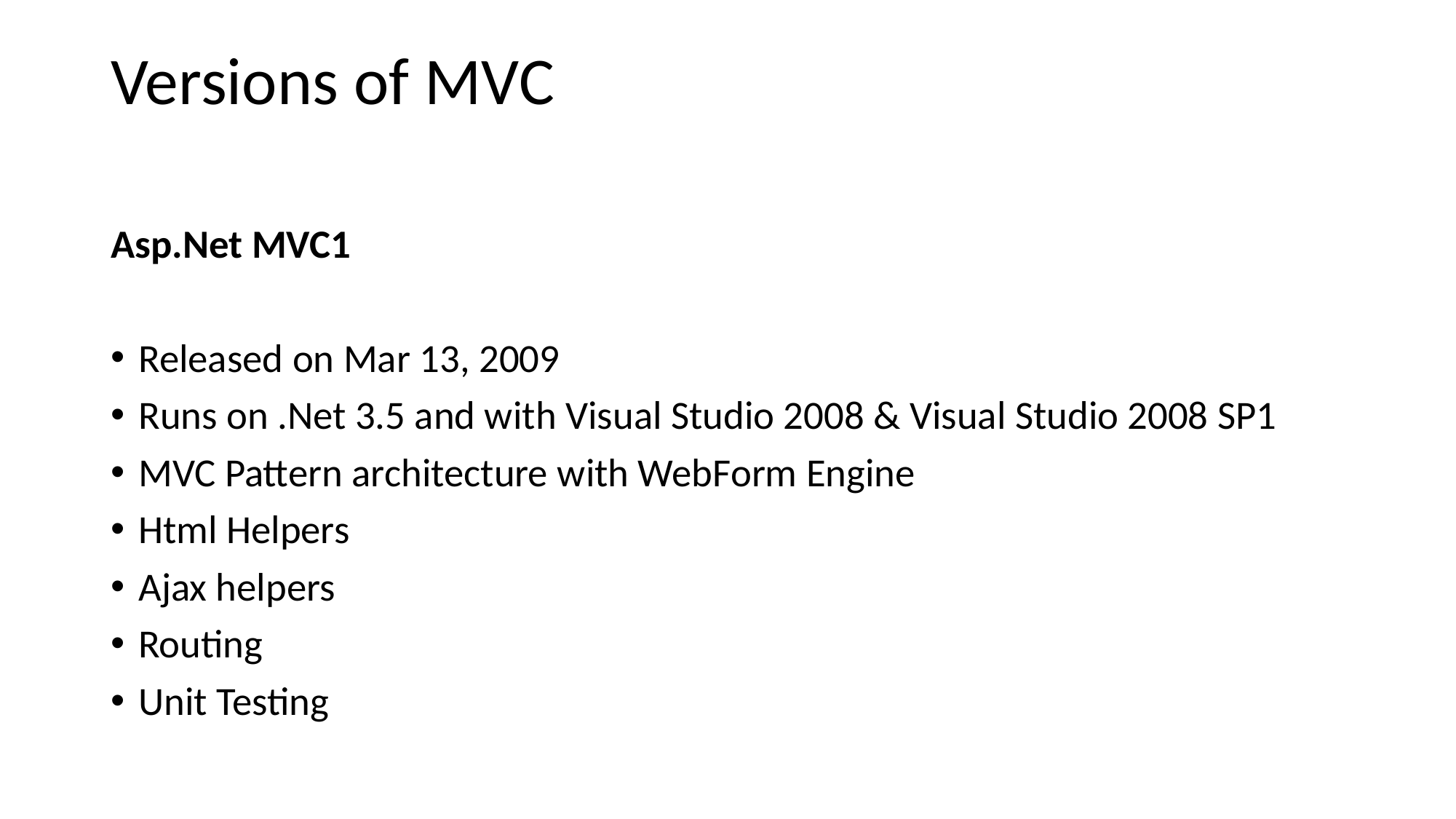

# Versions of MVC
Asp.Net MVC1

Released on Mar 13, 2009
Runs on .Net 3.5 and with Visual Studio 2008 & Visual Studio 2008 SP1
MVC Pattern architecture with WebForm Engine
Html Helpers
Ajax helpers
Routing
Unit Testing